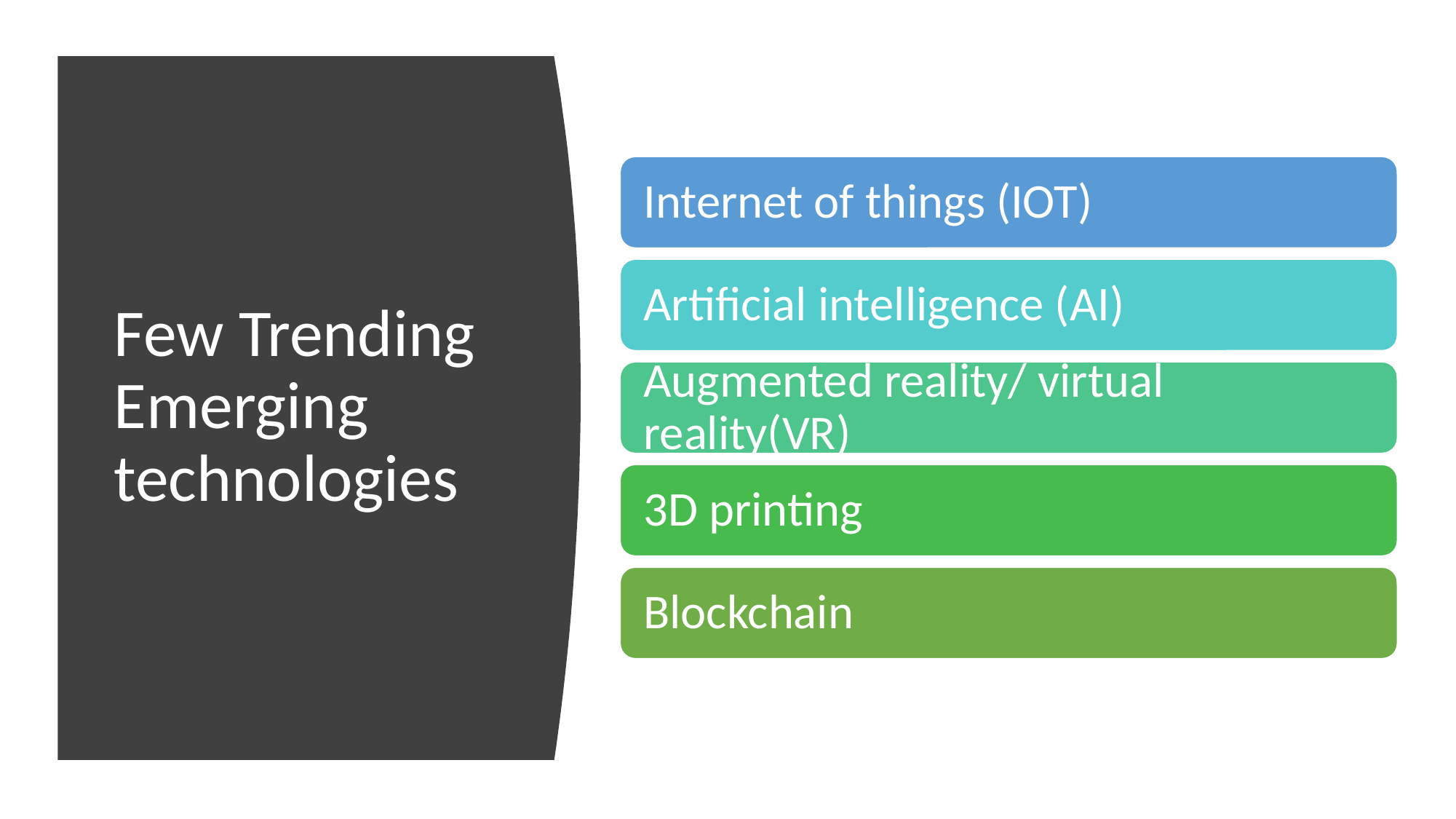

Internet of things (IOT)
Artificial intelligence (AI)
Augmented reality/ virtual reality(VR)
3D printing
Blockchain

# Few Trending Emerging technologies